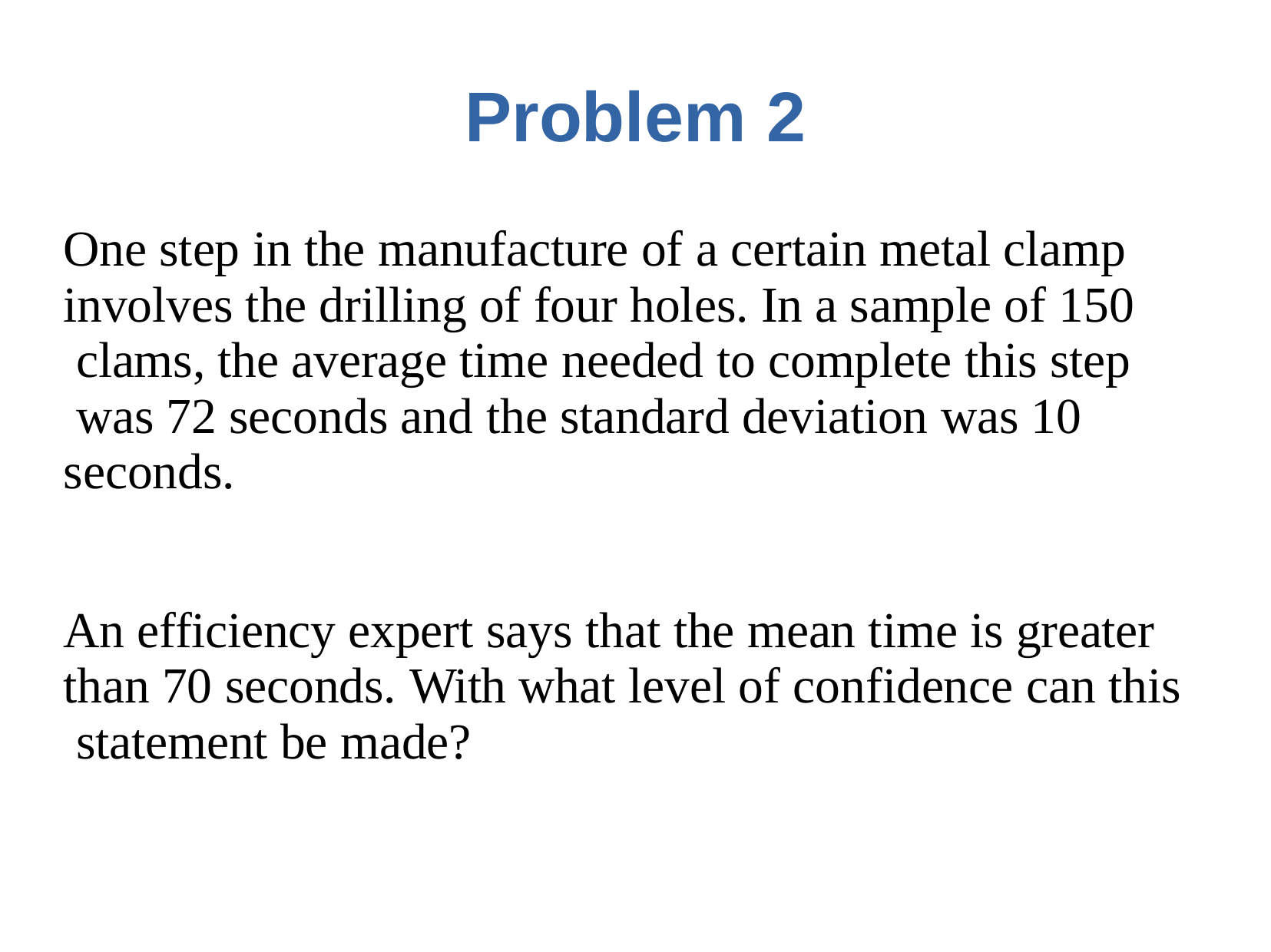

# Problem	2
One step in the manufacture of a certain metal clamp  involves the drilling of four holes. In a sample of 150  clams, the average time needed to complete this step  was 72 seconds and the standard deviation was 10  seconds.

An efficiency expert says that the mean time is greater  than 70 seconds. With what level of confidence can this  statement be made?